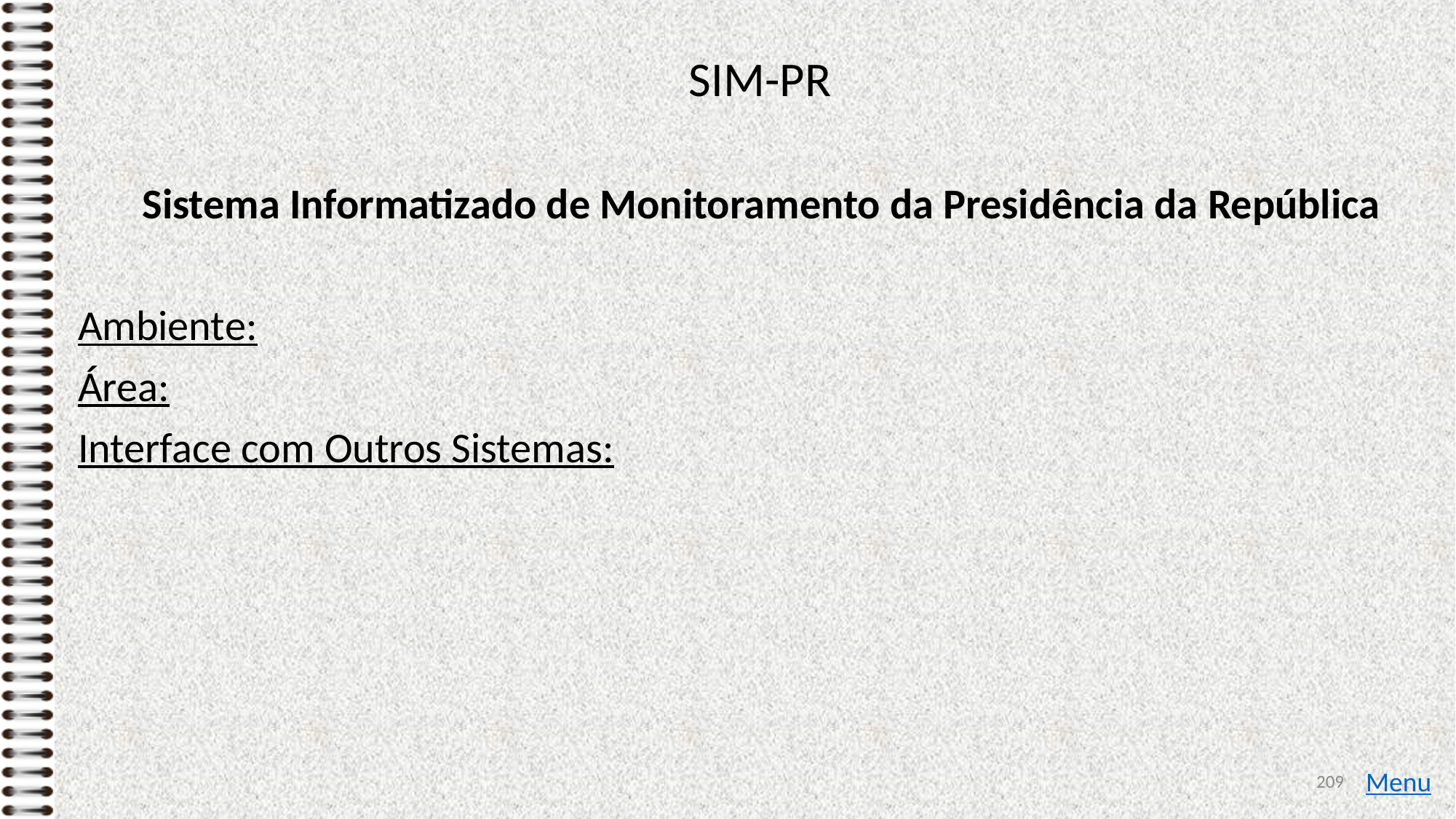

# SIM-PR

Sistema Informatizado de Monitoramento da Presidência da República

Ambiente:
Área:
Interface com Outros Sistemas:

209
Menu